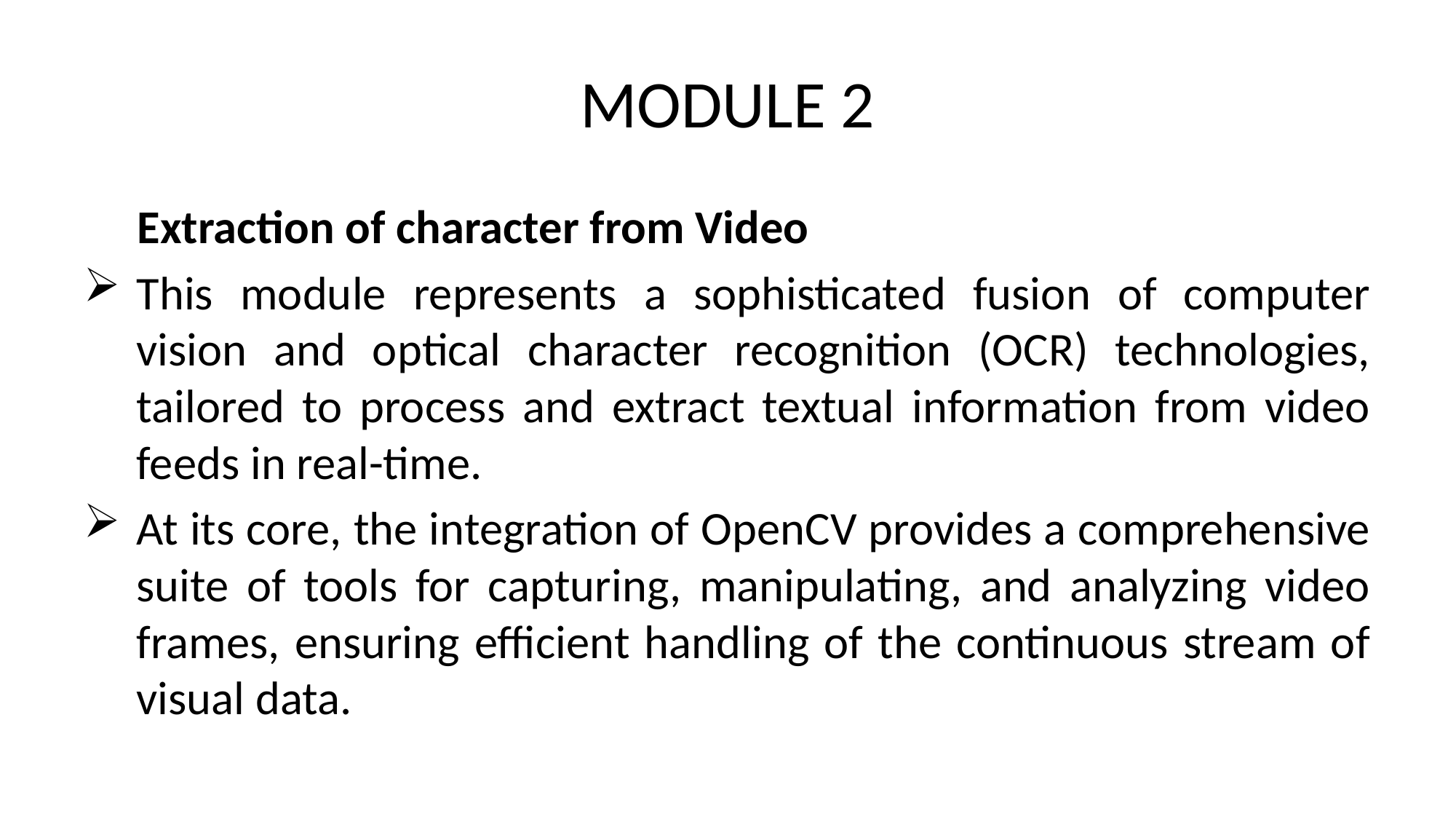

# MODULE 2
     Extraction of character from Video
This module represents a sophisticated fusion of computer vision and optical character recognition (OCR) technologies, tailored to process and extract textual information from video feeds in real-time.
At its core, the integration of OpenCV provides a comprehensive suite of tools for capturing, manipulating, and analyzing video frames, ensuring efficient handling of the continuous stream of visual data.